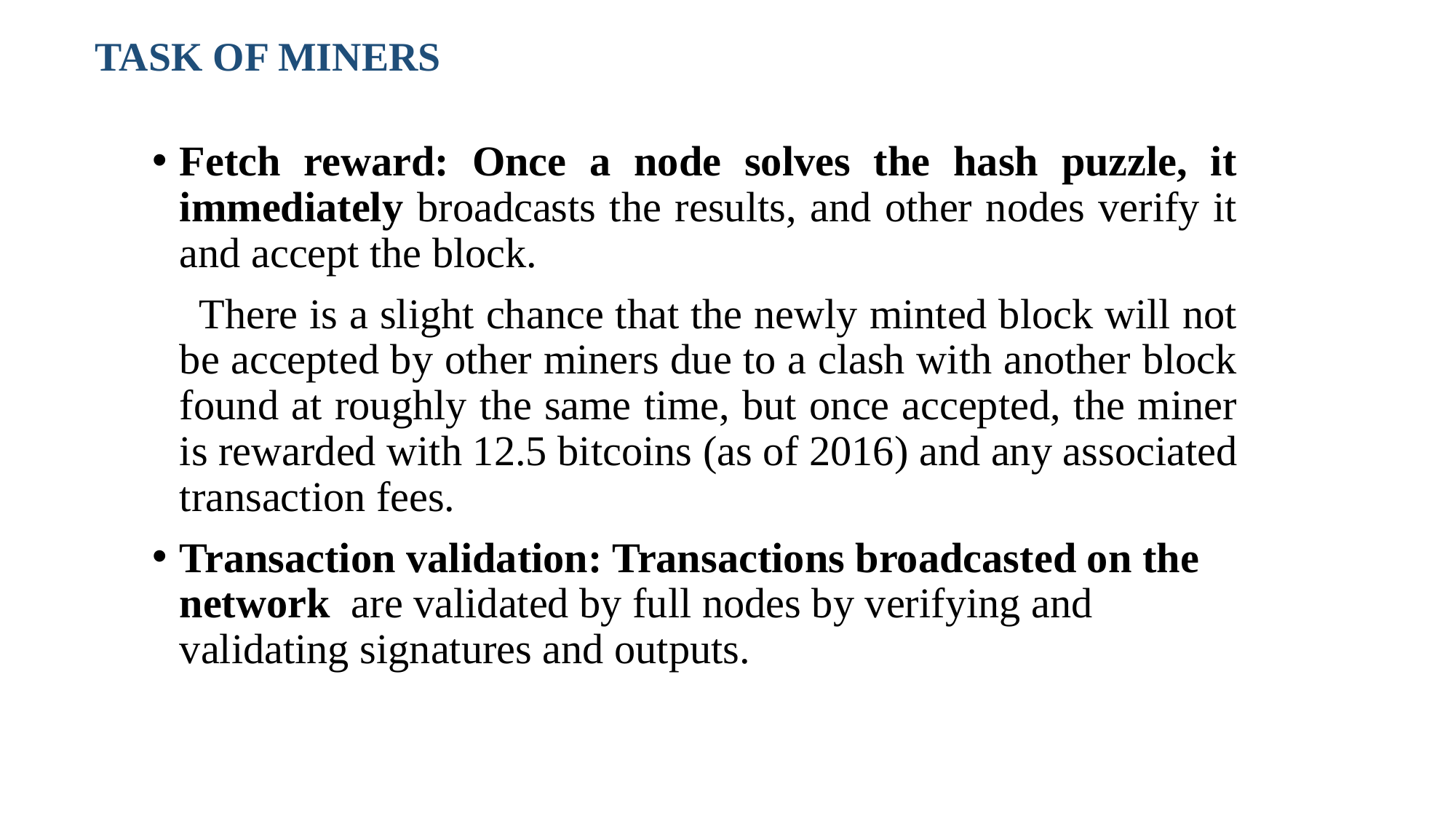

# TASK OF MINERS
Fetch reward: Once a node solves the hash puzzle, it immediately broadcasts the results, and other nodes verify it and accept the block.
    There is a slight chance that the newly minted block will not be accepted by other miners due to a clash with another block found at roughly the same time, but once accepted, the miner is rewarded with 12.5 bitcoins (as of 2016) and any associated transaction fees.
Transaction validation: Transactions broadcasted on the network  are validated by full nodes by verifying and validating signatures and outputs.